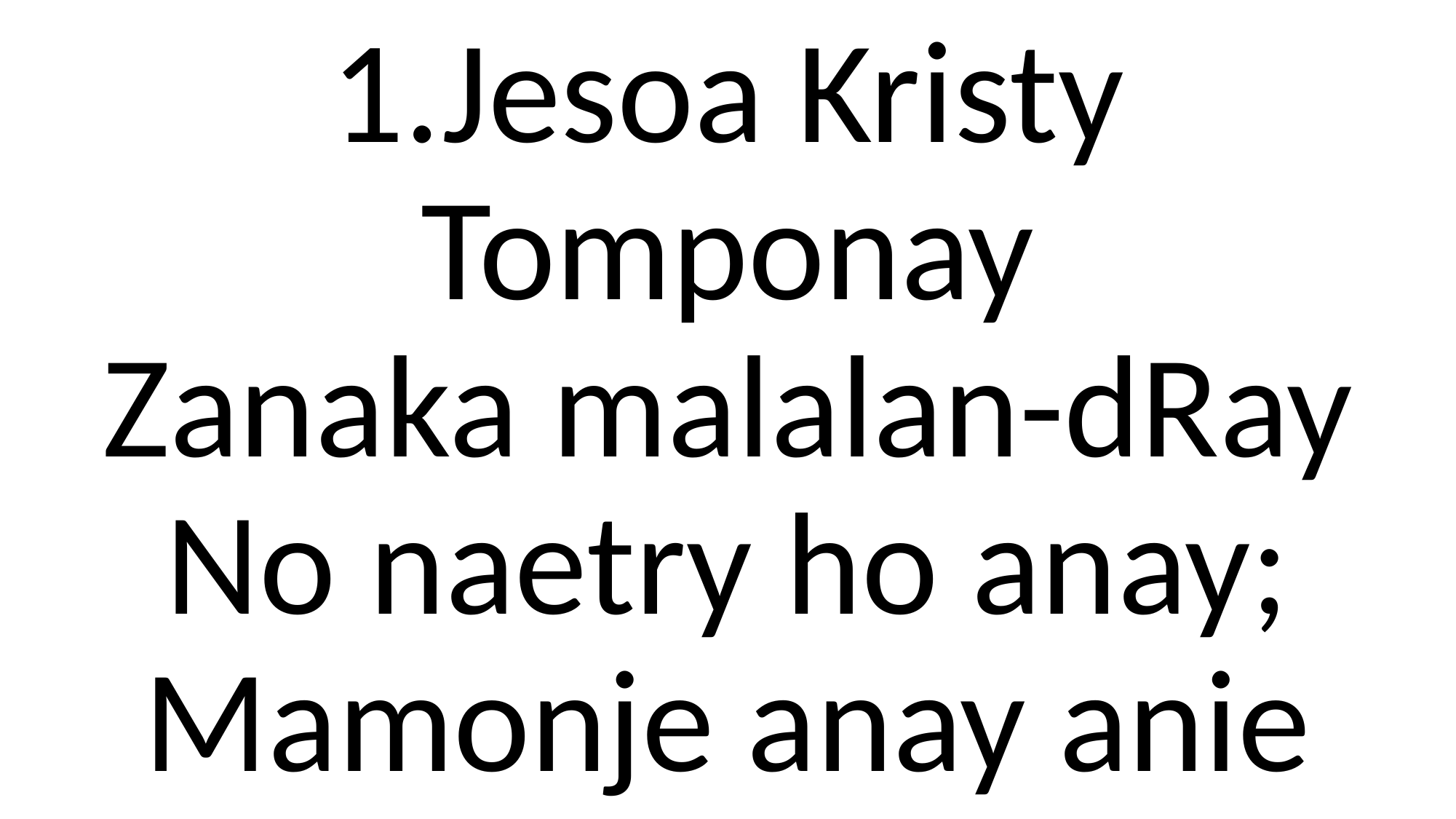

# 1.Jesoa Kristy Tomponay Zanaka malalan-dRay No naetry ho anay; Mamonje anay anie